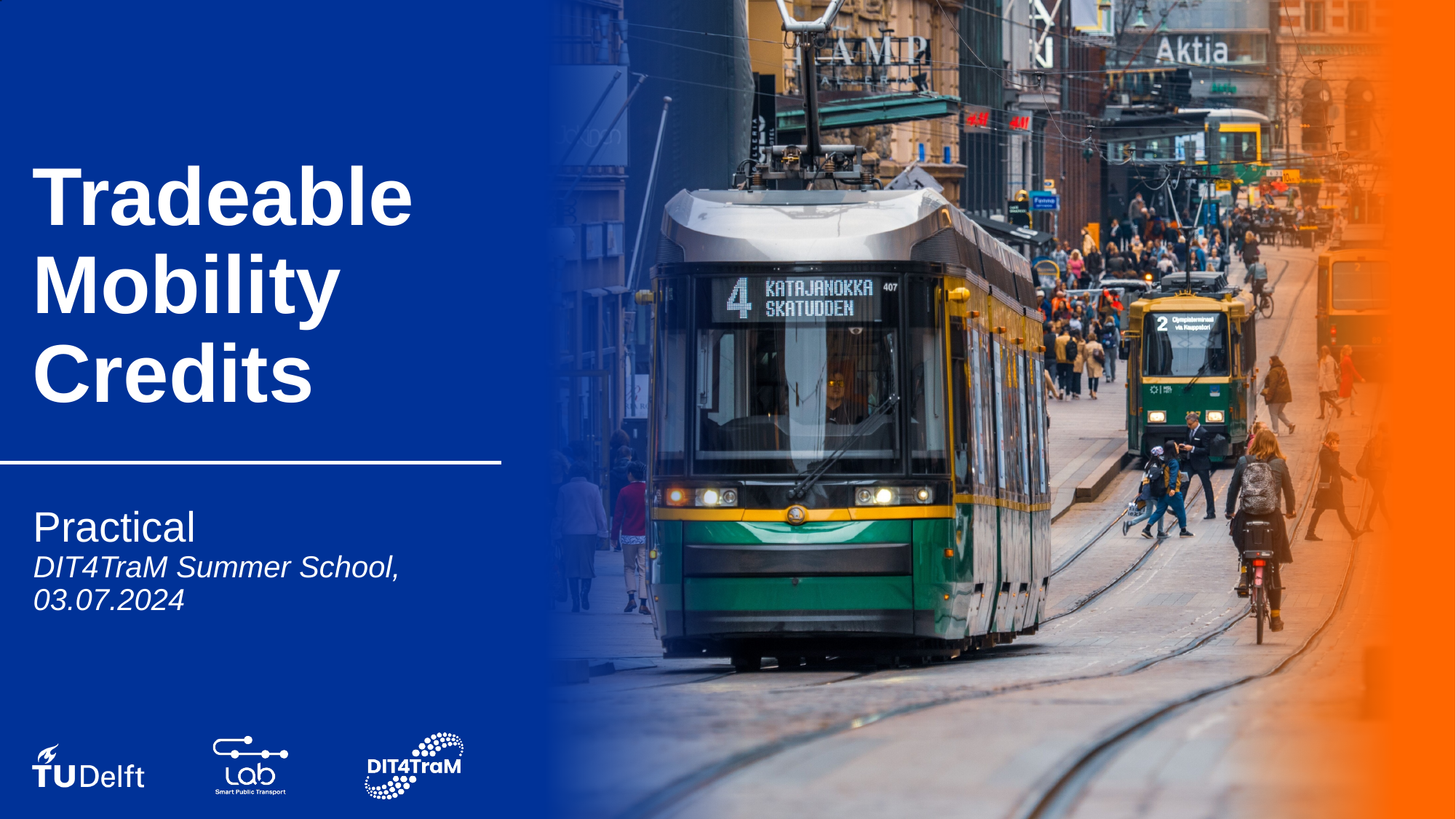

# Tradeable Mobility Credits
Practical
DIT4TraM Summer School, 03.07.2024